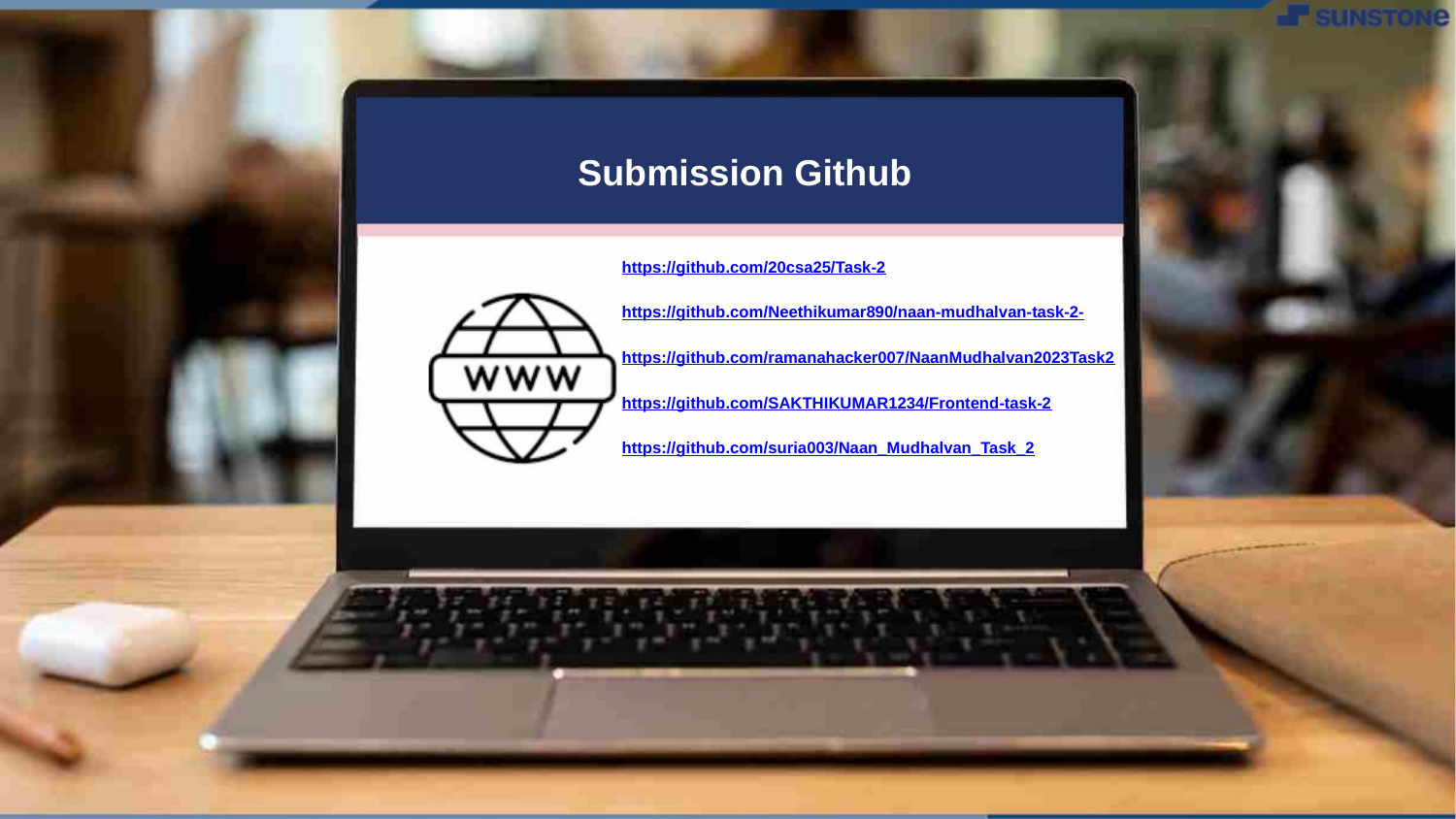

Submission Github
https://github.com/20csa25/Task-2

https://github.com/Neethikumar890/naan-mudhalvan-task-2-

https://github.com/ramanahacker007/NaanMudhalvan2023Task2

https://github.com/SAKTHIKUMAR1234/Frontend-task-2

https://github.com/suria003/Naan_Mudhalvan_Task_2